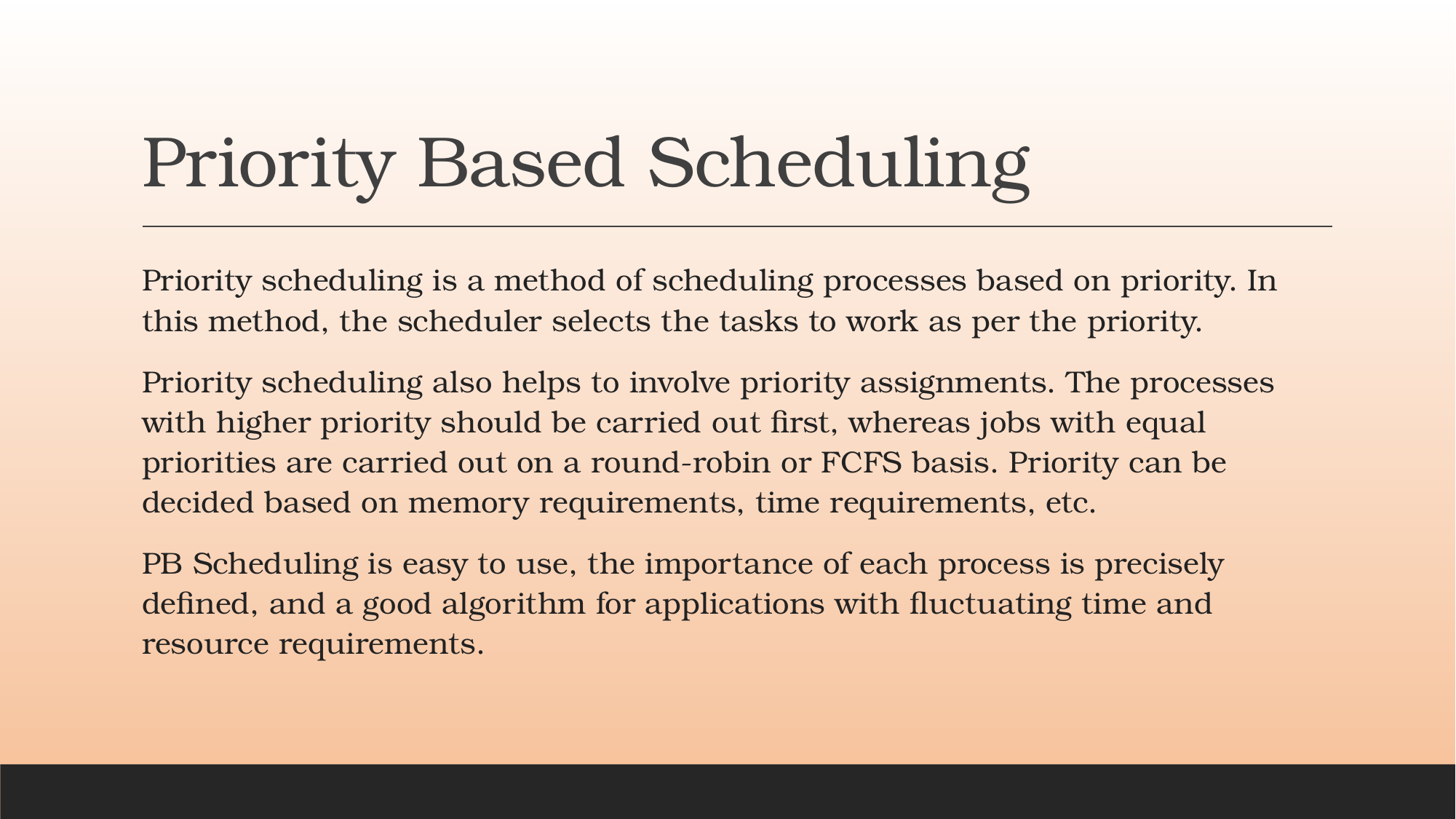

# Priority Based Scheduling
Priority scheduling is a method of scheduling processes based on priority. In this method, the scheduler selects the tasks to work as per the priority.
Priority scheduling also helps to involve priority assignments. The processes with higher priority should be carried out first, whereas jobs with equal priorities are carried out on a round-robin or FCFS basis. Priority can be decided based on memory requirements, time requirements, etc.
PB Scheduling is easy to use, the importance of each process is precisely defined, and a good algorithm for applications with fluctuating time and resource requirements.